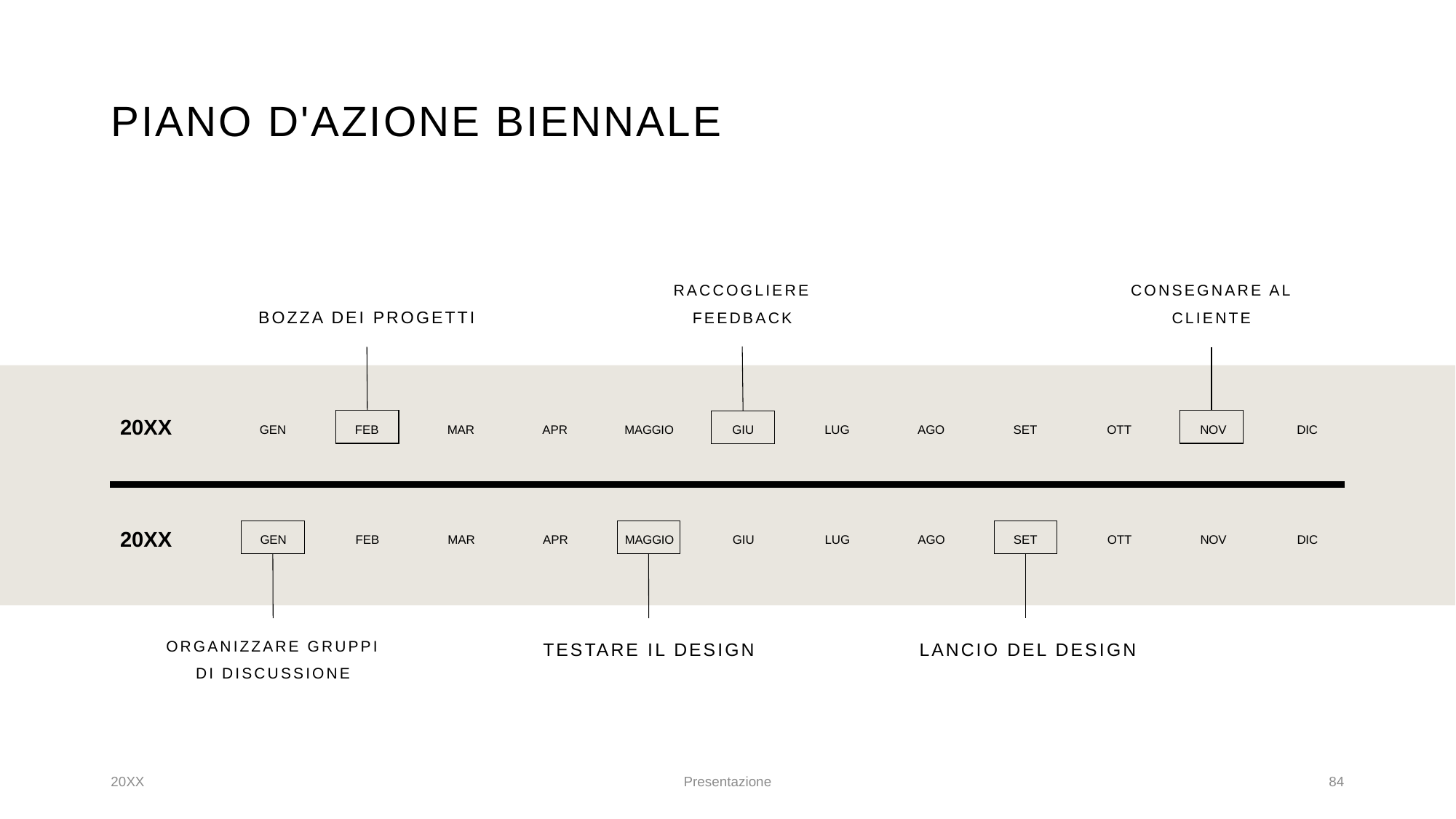

# PIANO D'AZIONE BIENNALE
RACCOGLIERE FEEDBACK
BOZZA DEI PROGETTI
CONSEGNARE AL CLIENTE
20XX

GEN
FEB
MAR
APR
MAGGIO
GIU
LUG
AGO
SET
OTT
NOV
DIC
20XX

GEN
FEB
MAR
APR
MAGGIO
GIU
LUG
AGO
SET
OTT
NOV
DIC
ORGANIZZARE GRUPPI DI DISCUSSIONE
TESTARE IL DESIGN
LANCIO DEL DESIGN
20XX
Presentazione
84